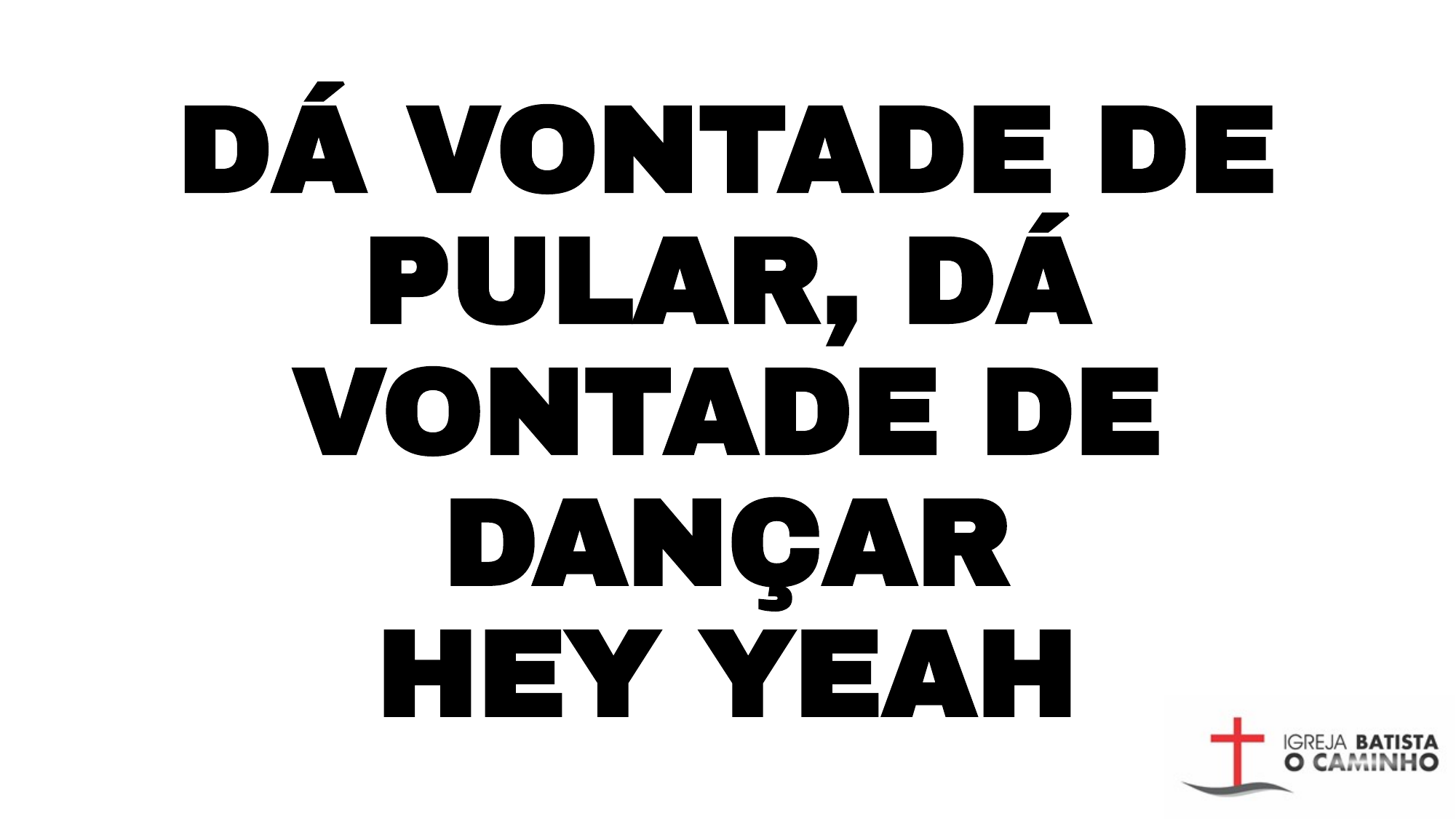

# DÁ VONTADE DE PULAR, DÁ VONTADE DE DANÇAR HEY YEAH